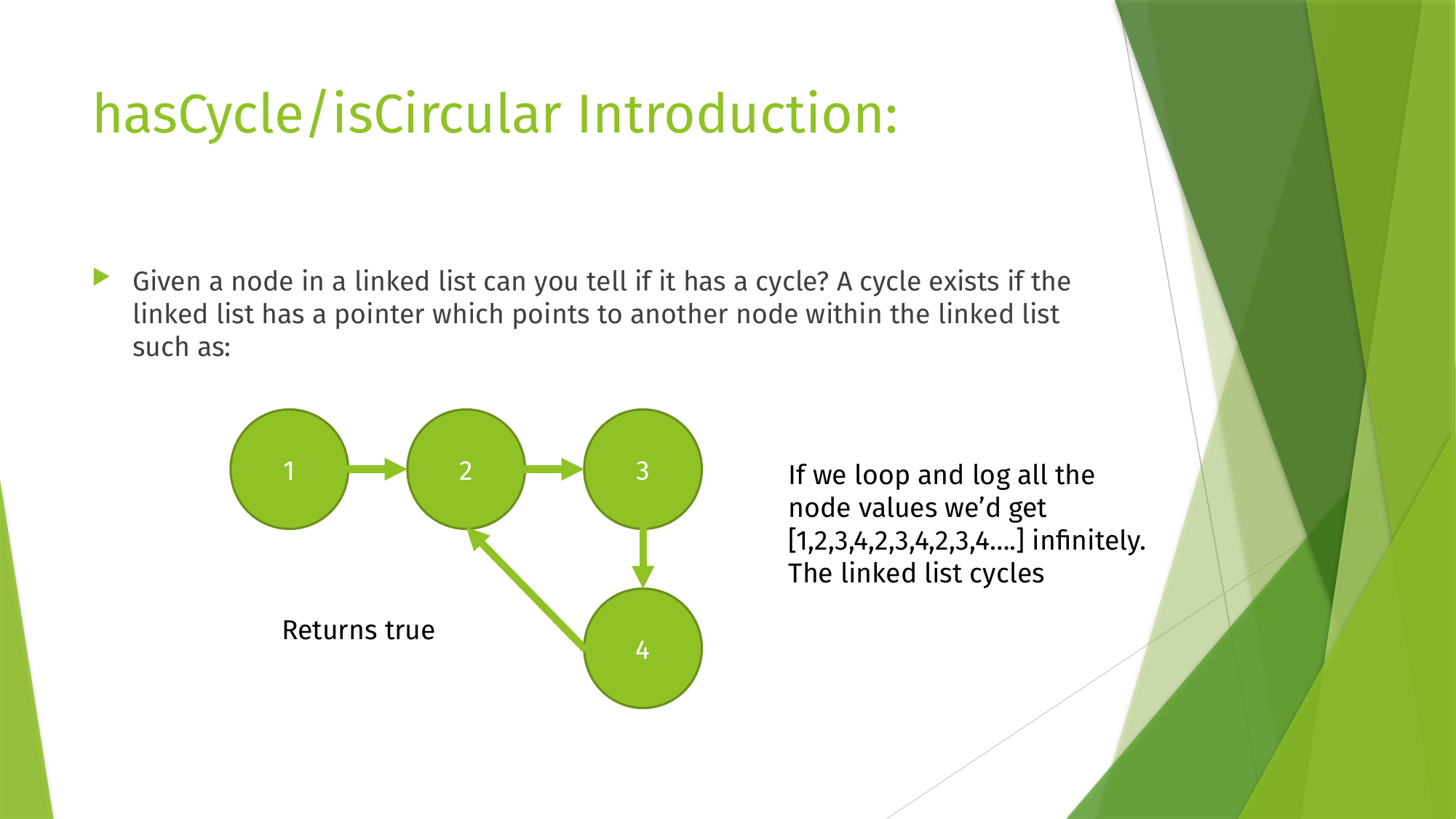

# hasCycle/isCircular Introduction:
Given a node in a linked list can you tell if it has a cycle? A cycle exists if the linked list has a pointer which points to another node within the linked list such as:
2
3
1
If we loop and log all the node values we’d get [1,2,3,4,2,3,4,2,3,4….] infinitely. The linked list cycles
4
Returns true